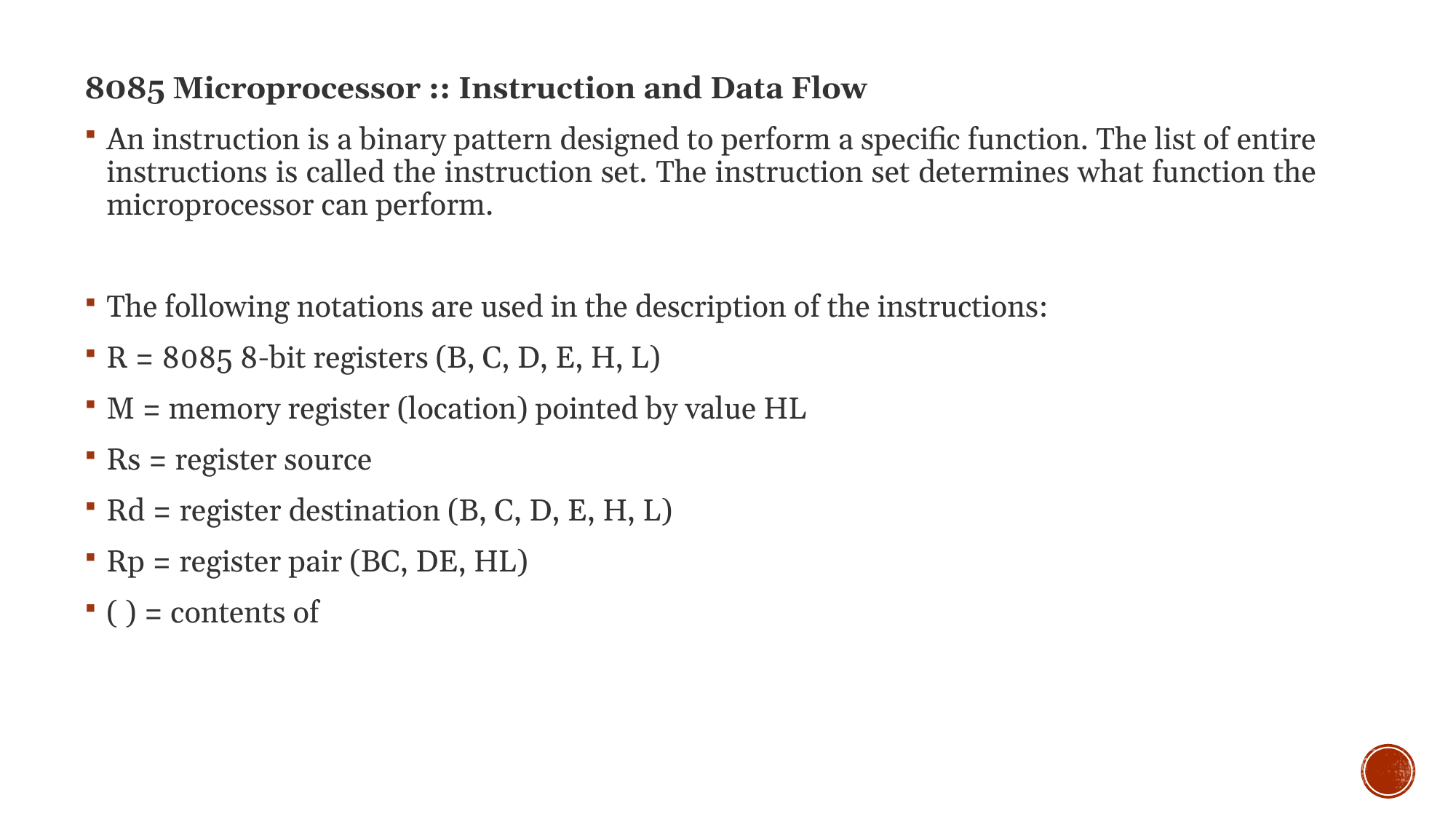

8085 Microprocessor :: Instruction and Data Flow
An instruction is a binary pattern designed to perform a specific function. The list of entire instructions is called the instruction set. The instruction set determines what function the microprocessor can perform.

The following notations are used in the description of the instructions:
R = 8085 8-bit registers (B, C, D, E, H, L)
M = memory register (location) pointed by value HL
Rs = register source
Rd = register destination (B, C, D, E, H, L)
Rp = register pair (BC, DE, HL)
( ) = contents of